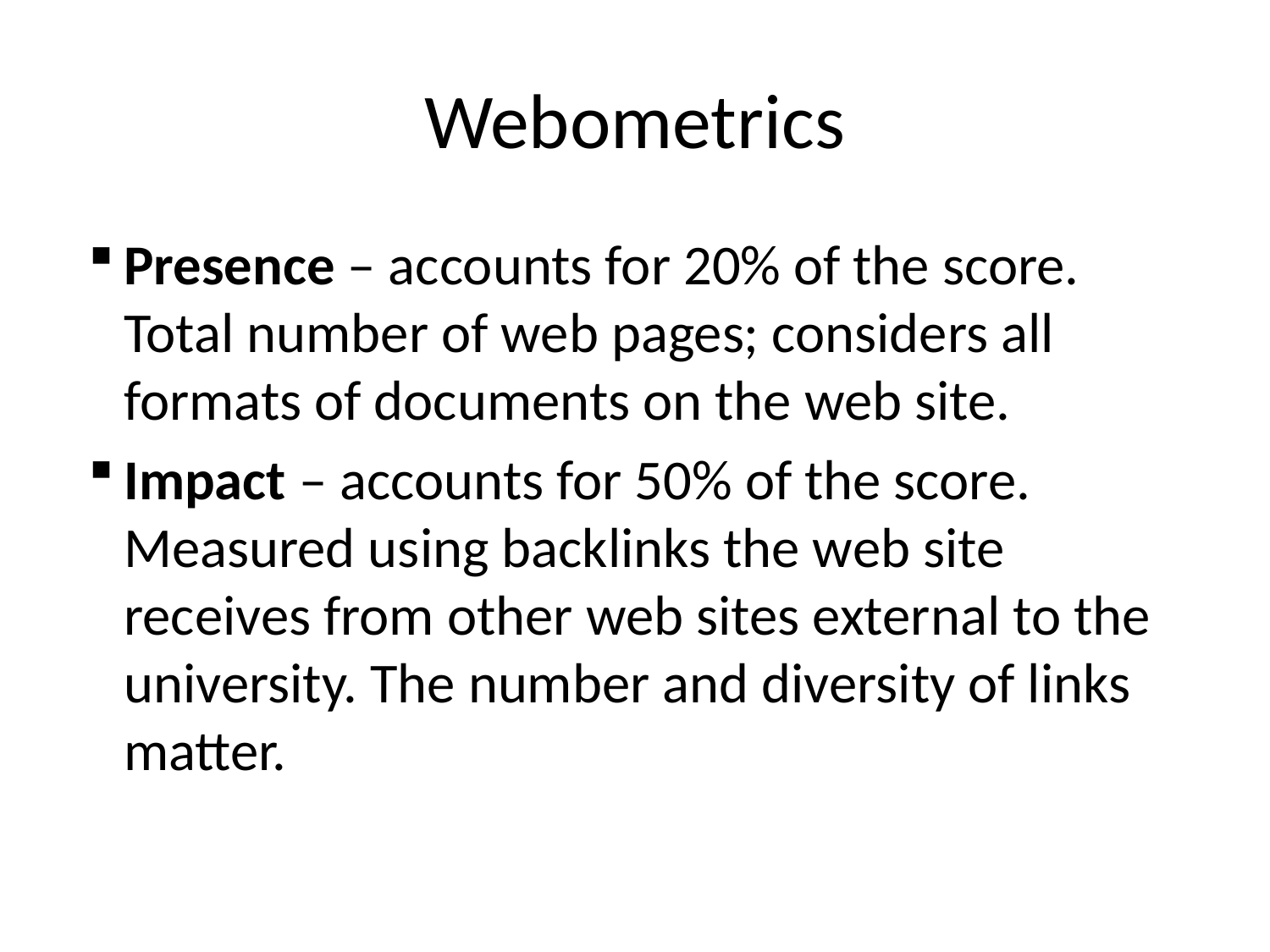

# Webometrics
Presence – accounts for 20% of the score. Total number of web pages; considers all formats of documents on the web site.
Impact – accounts for 50% of the score. Measured using backlinks the web site receives from other web sites external to the university. The number and diversity of links matter.